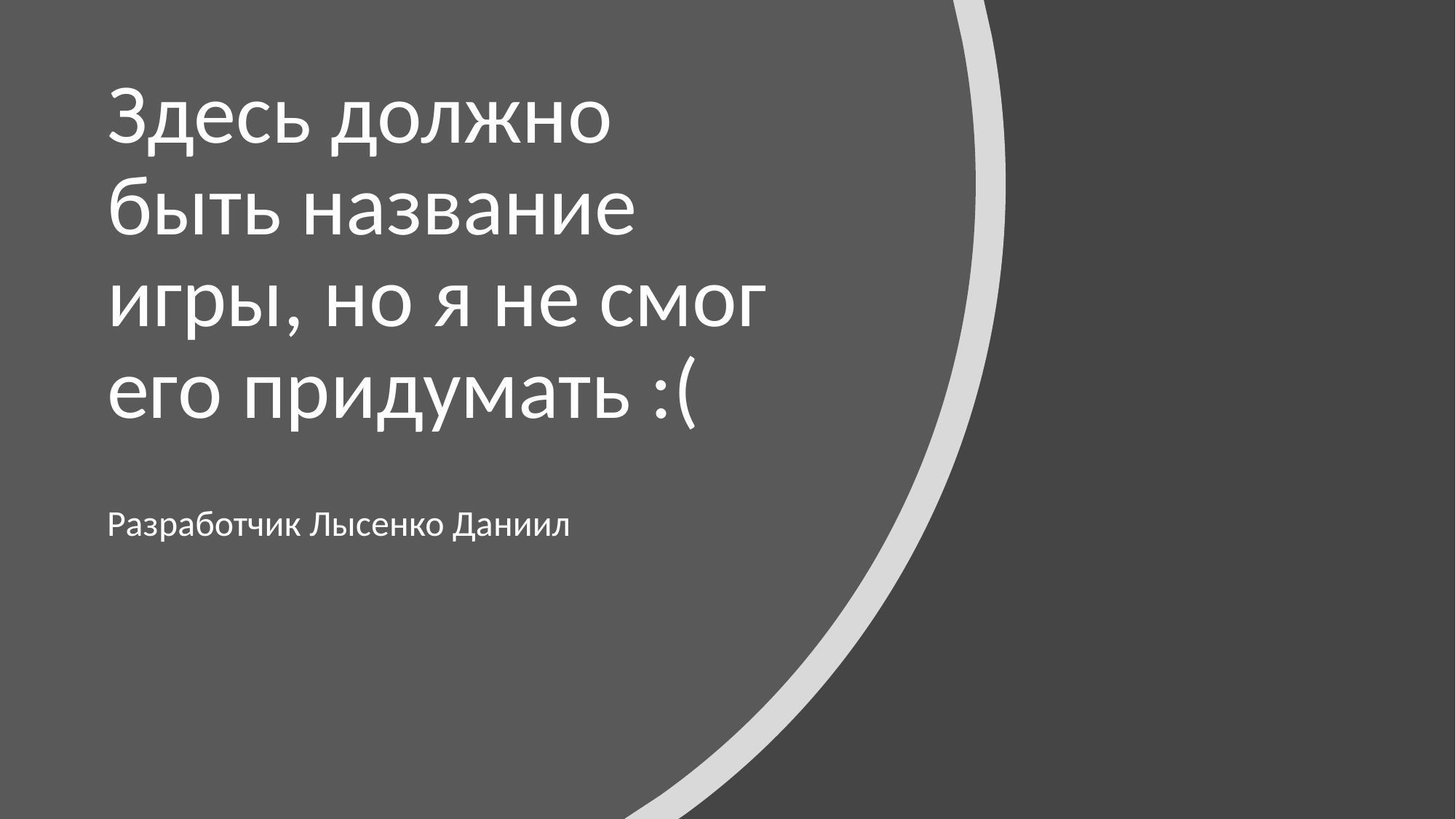

# Здесь должно быть название игры, но я не смог его придумать :(
Разработчик Лысенко Даниил